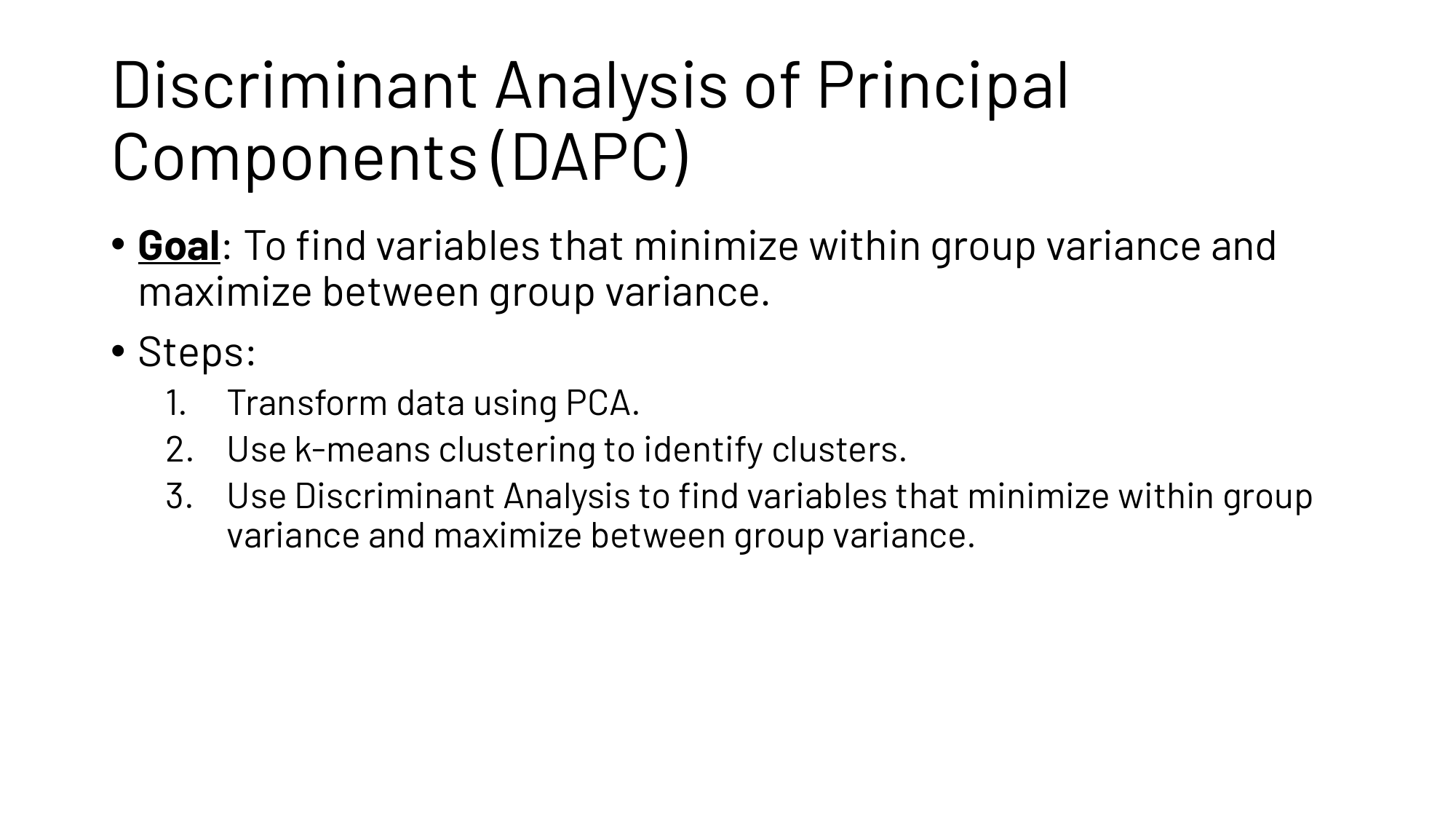

# Discriminant Analysis of Principal Components (DAPC)
Goal: To find variables that minimize within group variance and maximize between group variance.
Steps:
Transform data using PCA.
Use k-means clustering to identify clusters.
Use Discriminant Analysis to find variables that minimize within group variance and maximize between group variance.